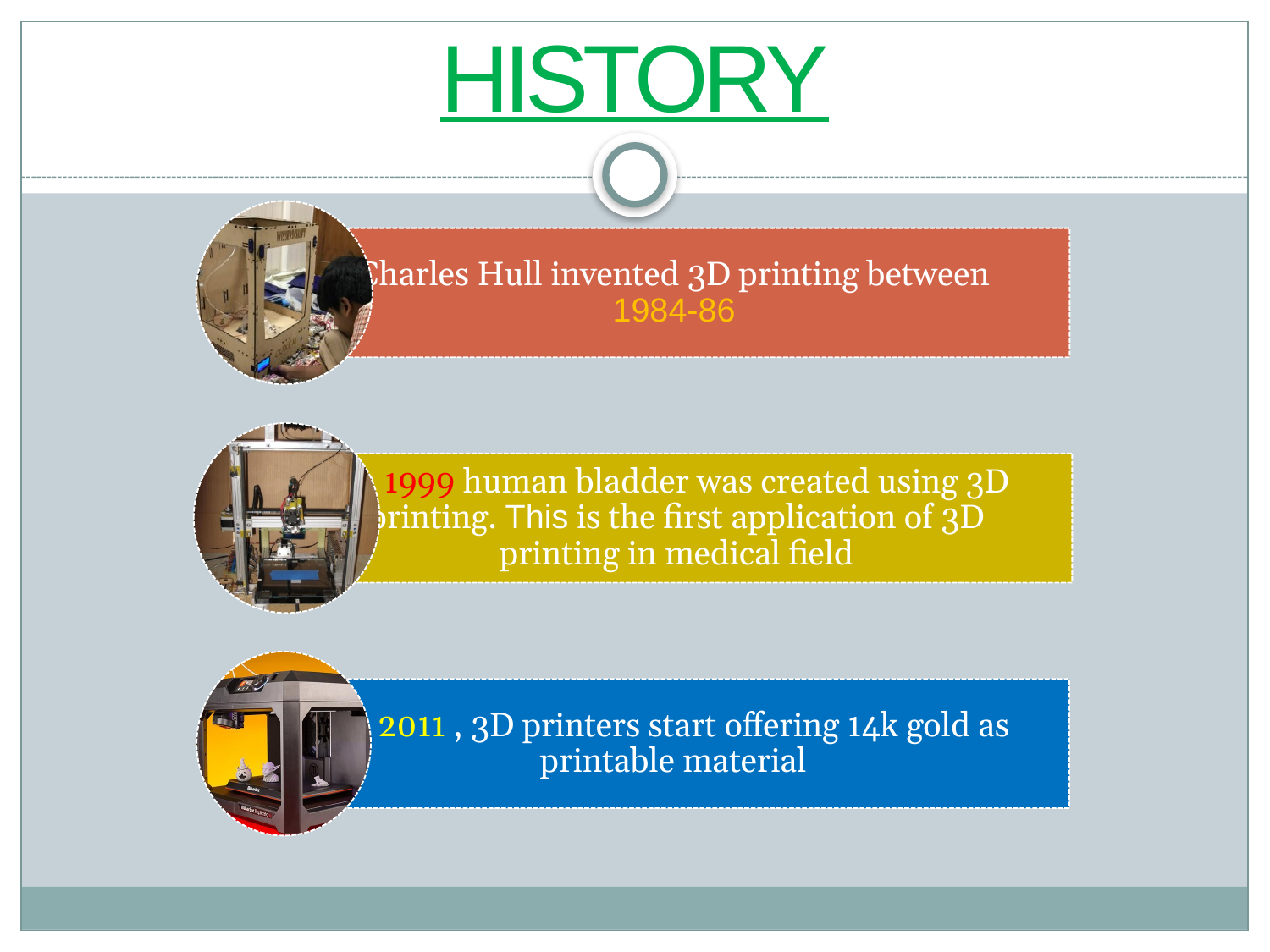

# HISTORY
Charles Hull invented 3D printing between 1984-86
In 1999 human bladder was created using 3D printing. This is the first application of 3D printing in medical field
In 2011 , 3D printers start offering 14k gold as printable material